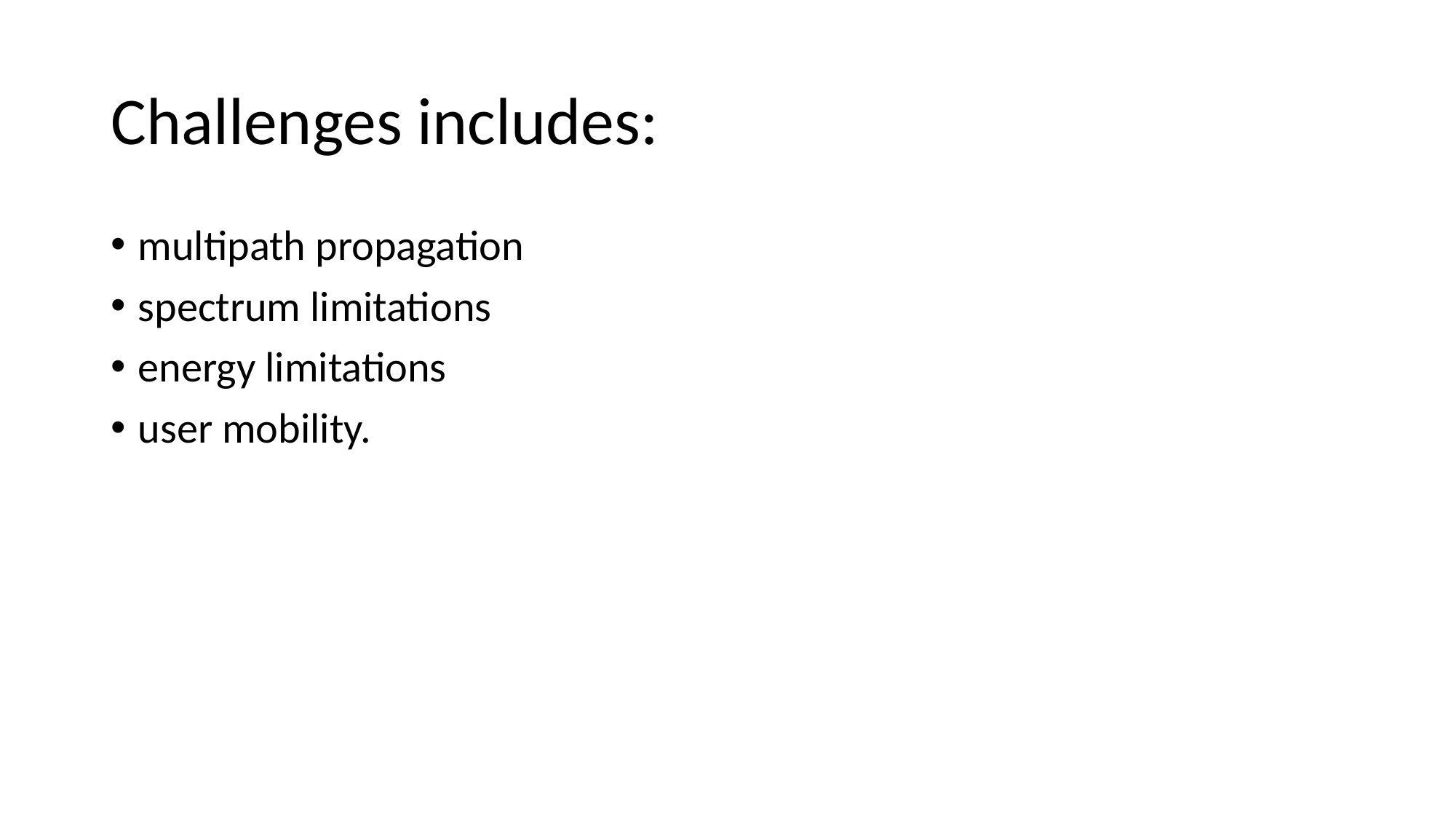

# Challenges includes:
multipath propagation
spectrum limitations
energy limitations
user mobility.